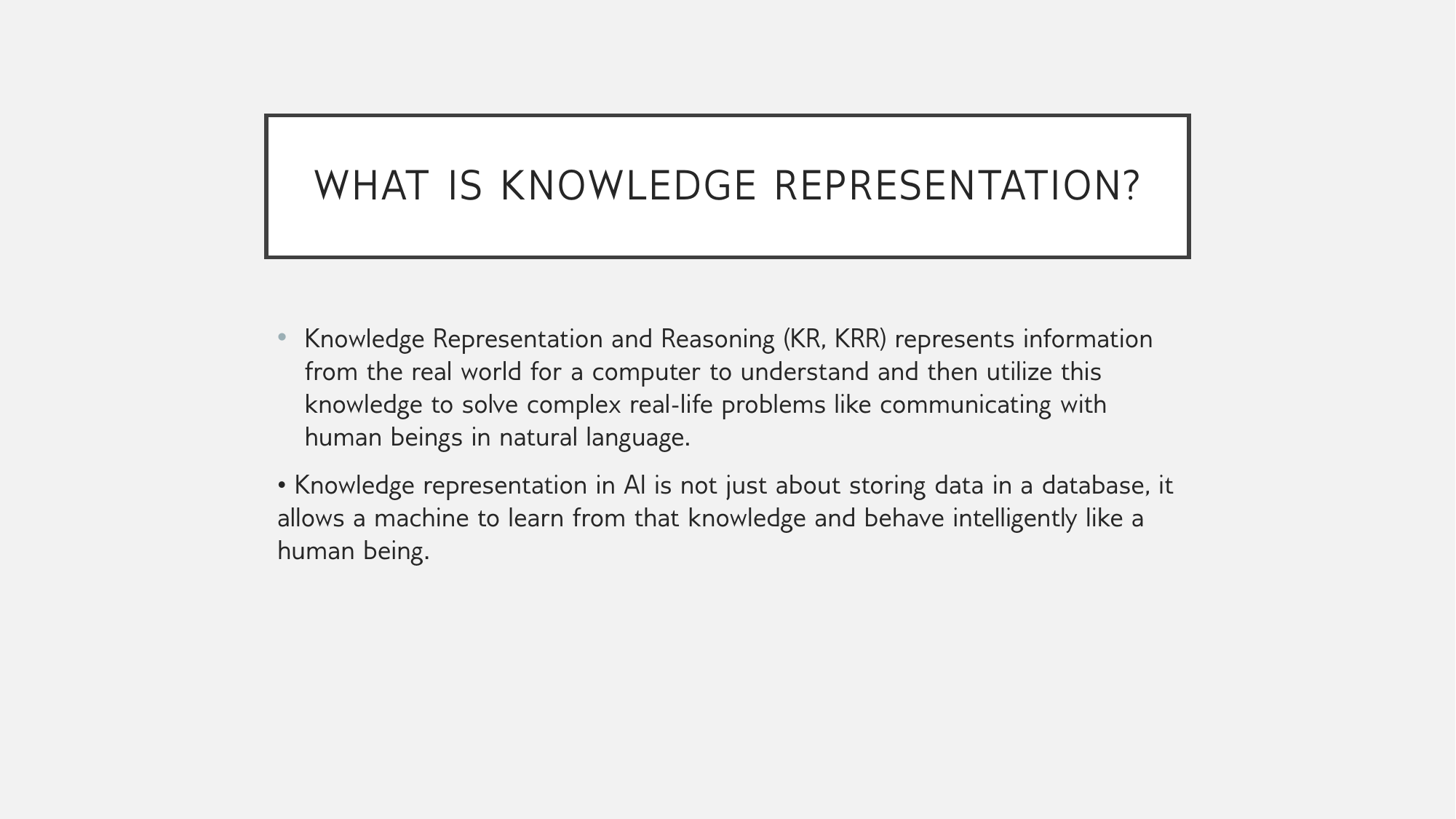

# What is Knowledge Representation?
Knowledge Representation and Reasoning (KR, KRR) represents information from the real world for a computer to understand and then utilize this knowledge to solve complex real-life problems like communicating with human beings in natural language.
• Knowledge representation in AI is not just about storing data in a database, it allows a machine to learn from that knowledge and behave intelligently like a human being.